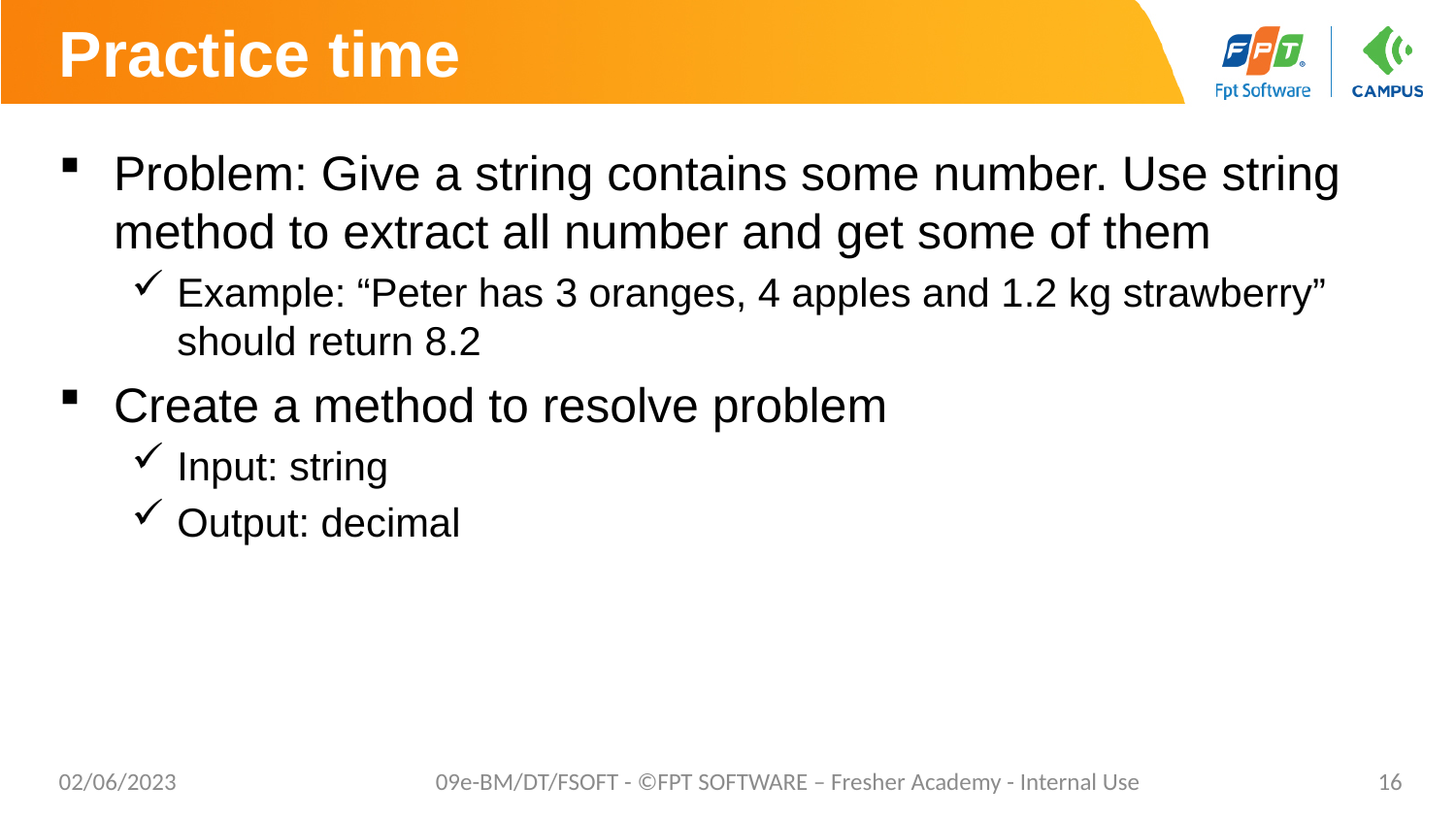

# Practice time
Problem: Give a string contains some number. Use string method to extract all number and get some of them
Example: “Peter has 3 oranges, 4 apples and 1.2 kg strawberry” should return 8.2
Create a method to resolve problem
Input: string
Output: decimal
02/06/2023
09e-BM/DT/FSOFT - ©FPT SOFTWARE – Fresher Academy - Internal Use
16